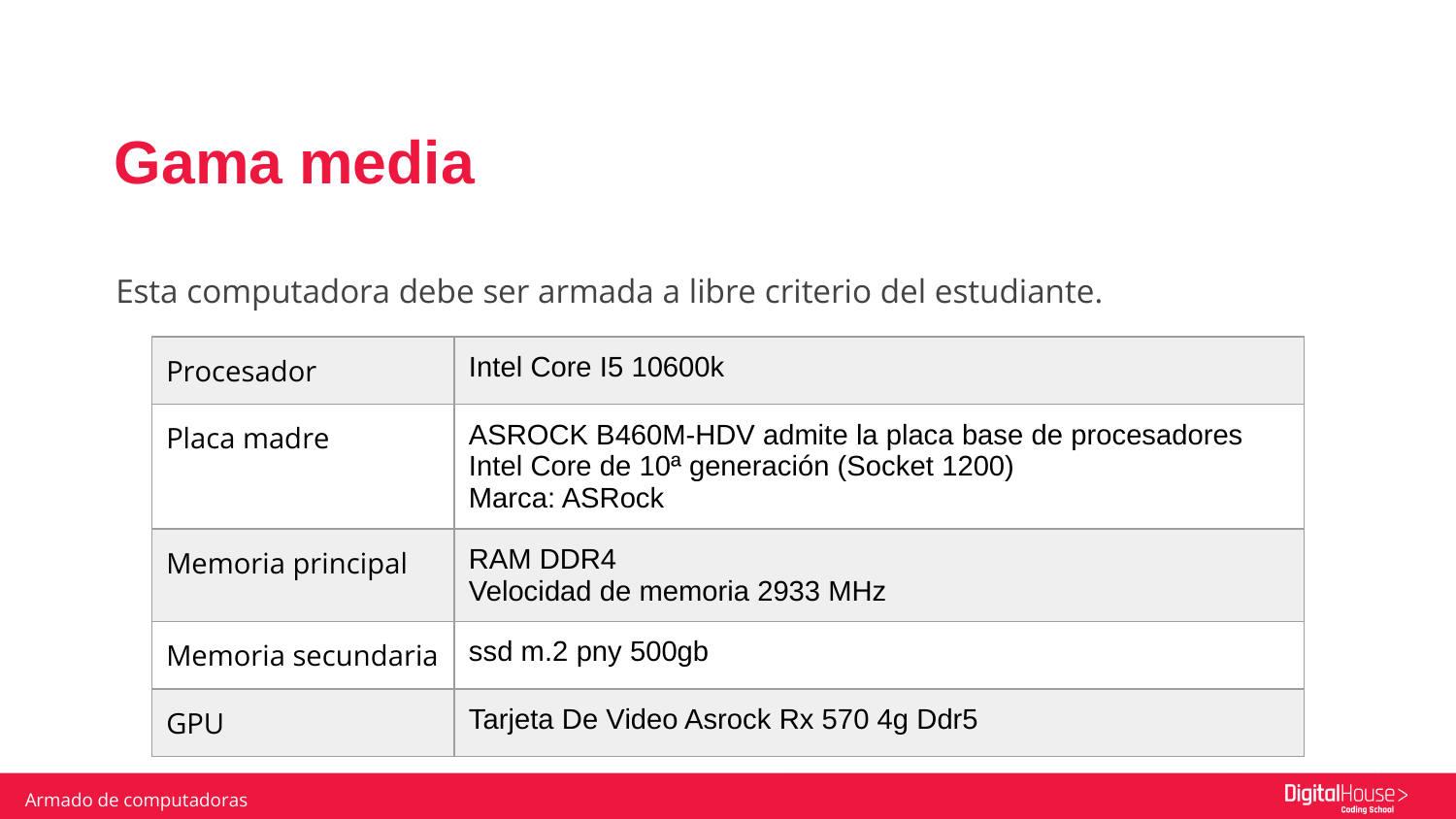

Gama media
Esta computadora debe ser armada a libre criterio del estudiante.

| Procesador | Intel Core I5 10600k |
| --- | --- |
| Placa madre | ASROCK B460M-HDV admite la placa base de procesadores Intel Core de 10ª generación (Socket 1200) Marca: ASRock |
| Memoria principal | RAM DDR4 Velocidad de memoria 2933 MHz |
| Memoria secundaria | ssd m.2 pny 500gb |
| GPU | Tarjeta De Video Asrock Rx 570 4g Ddr5 |